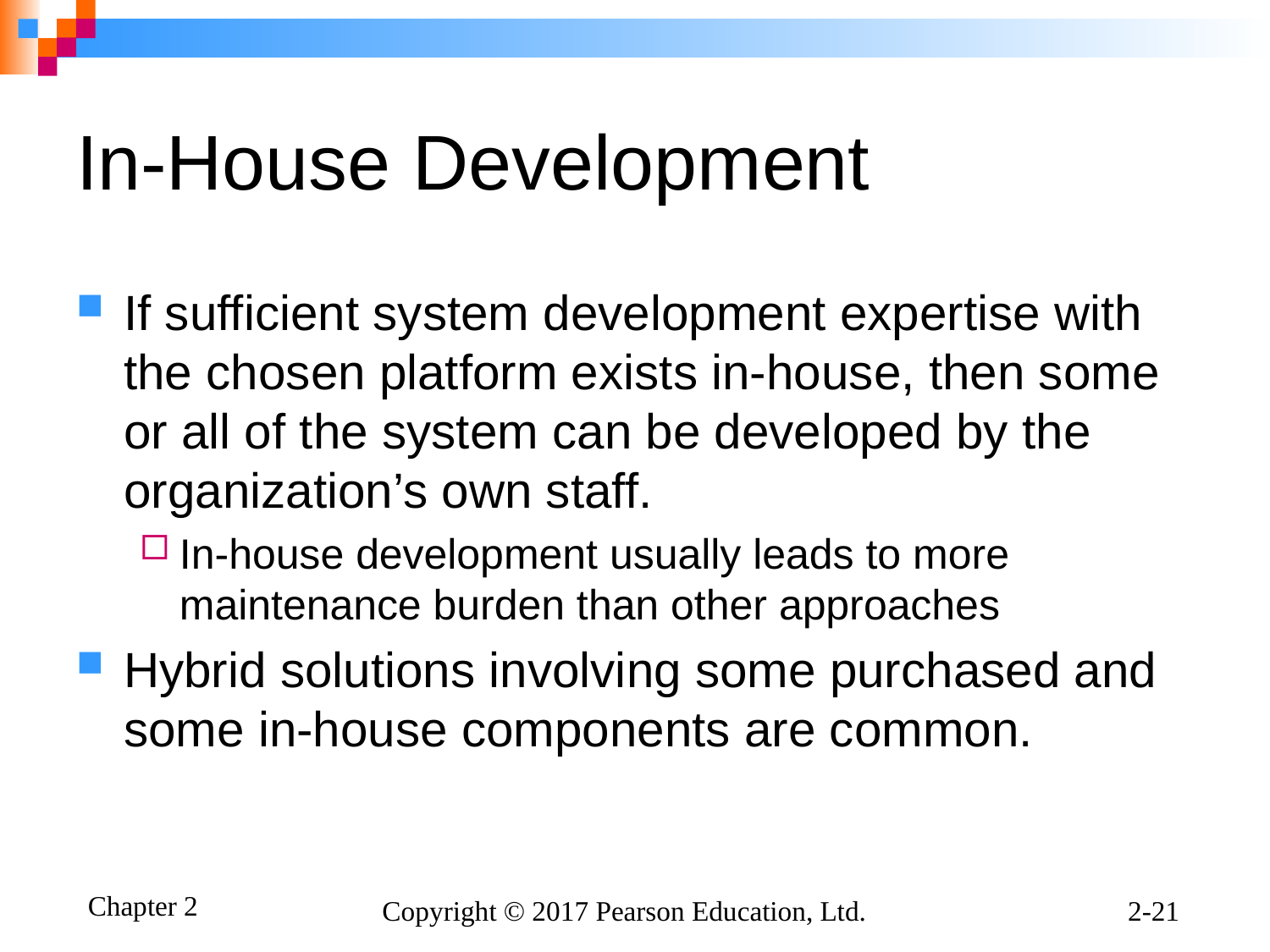

# In-House Development
If sufficient system development expertise with the chosen platform exists in-house, then some or all of the system can be developed by the organization’s own staff.
In-house development usually leads to more maintenance burden than other approaches
Hybrid solutions involving some purchased and some in-house components are common.